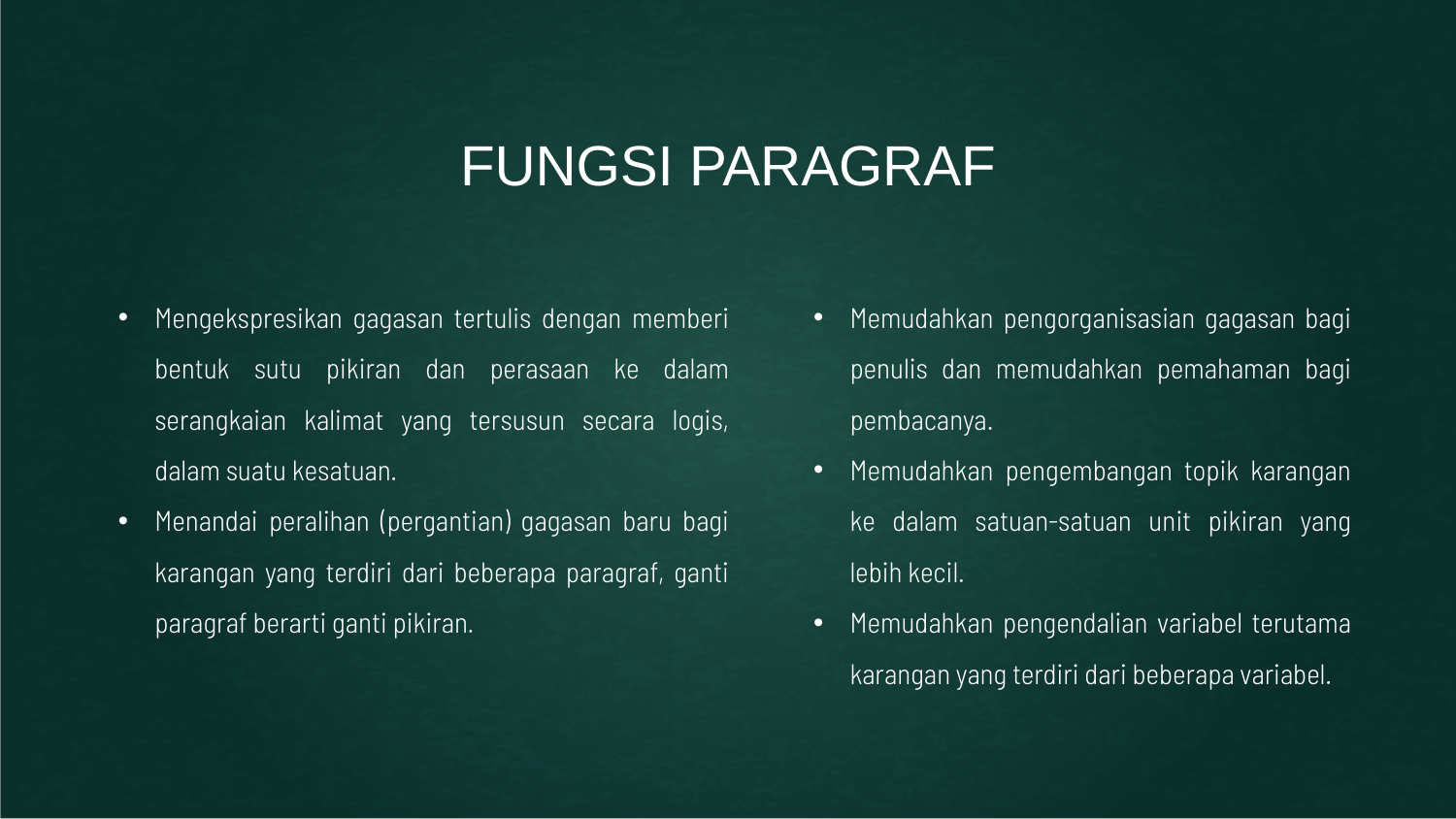

FUNGSI PARAGRAF
Mengekspresikan gagasan tertulis dengan memberi bentuk sutu pikiran dan perasaan ke dalam serangkaian kalimat yang tersusun secara logis, dalam suatu kesatuan.
Menandai peralihan (pergantian) gagasan baru bagi karangan yang terdiri dari beberapa paragraf, ganti paragraf berarti ganti pikiran.

Memudahkan pengorganisasian gagasan bagi penulis dan memudahkan pemahaman bagi pembacanya.
Memudahkan pengembangan topik karangan ke dalam satuan-satuan unit pikiran yang lebih kecil.
Memudahkan pengendalian variabel terutama karangan yang terdiri dari beberapa variabel.